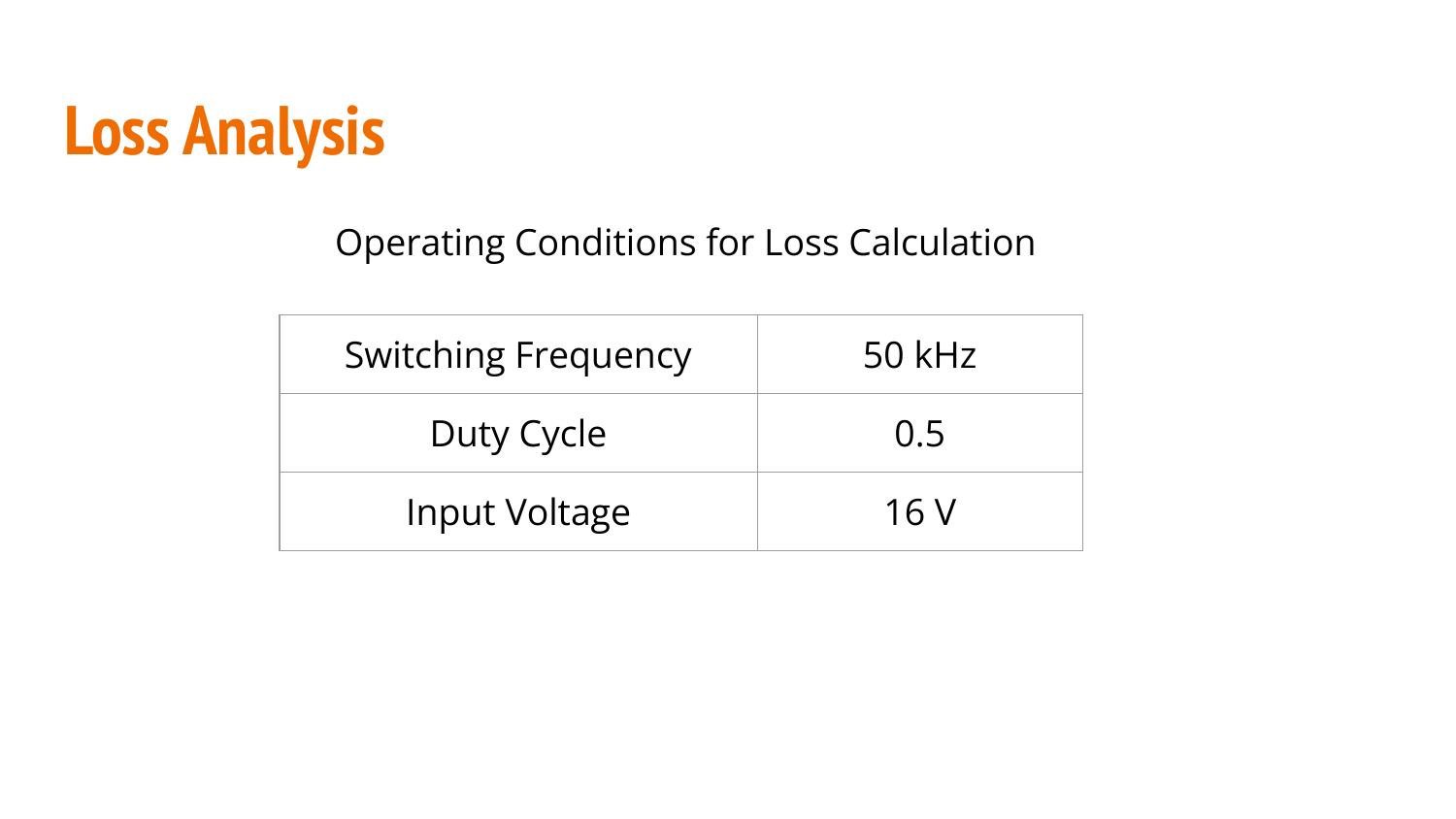

# Loss Analysis
 Operating Conditions for Loss Calculation
| Switching Frequency | 50 kHz |
| --- | --- |
| Duty Cycle | 0.5 |
| Input Voltage | 16 V |